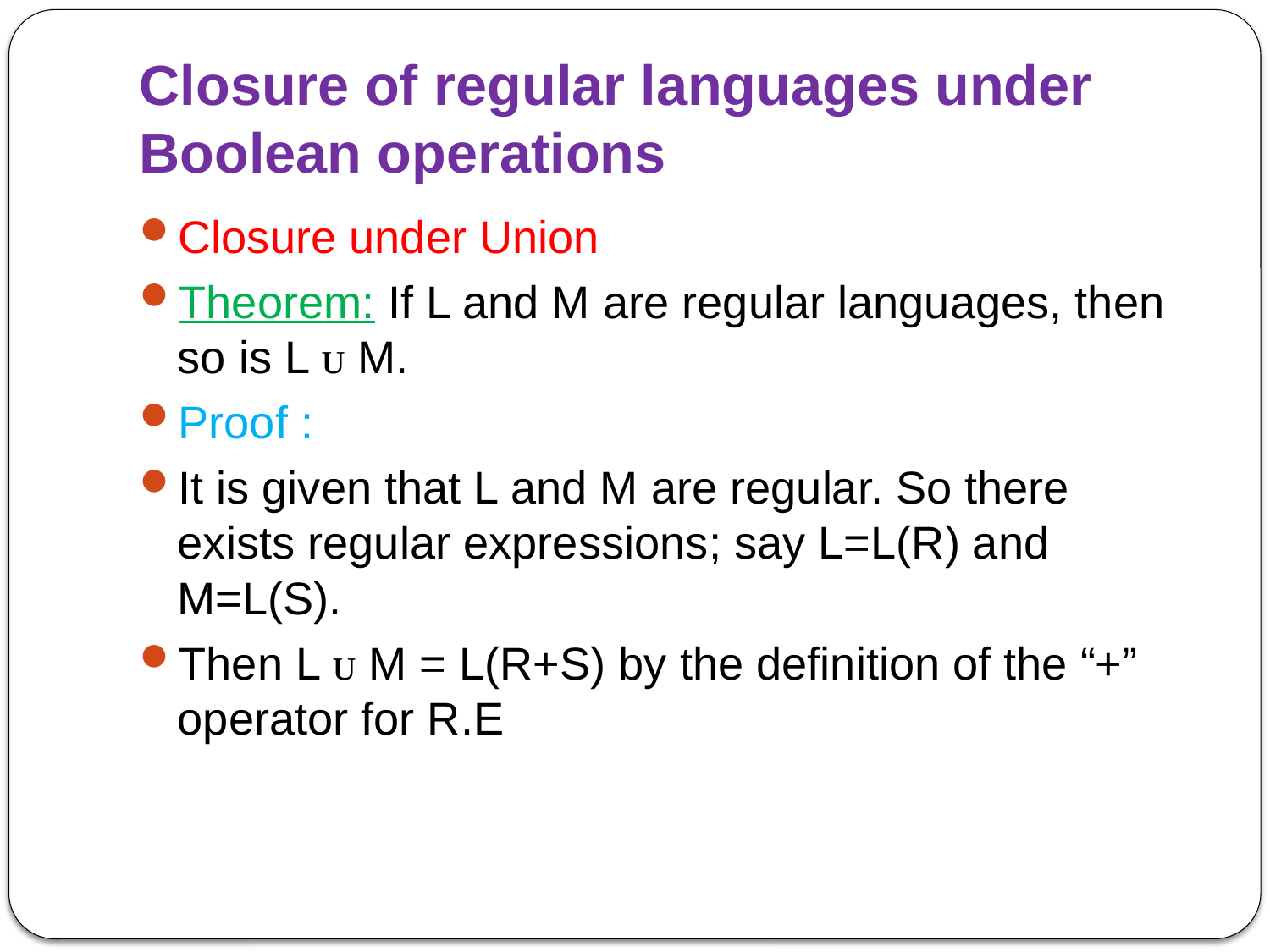

# Closure of regular languages under Boolean operations
Closure under Union
Theorem: If L and M are regular languages, then so is L ᴜ M.
Proof :
It is given that L and M are regular. So there exists regular expressions; say L=L(R) and M=L(S).
Then L ᴜ M = L(R+S) by the definition of the “+” operator for R.E